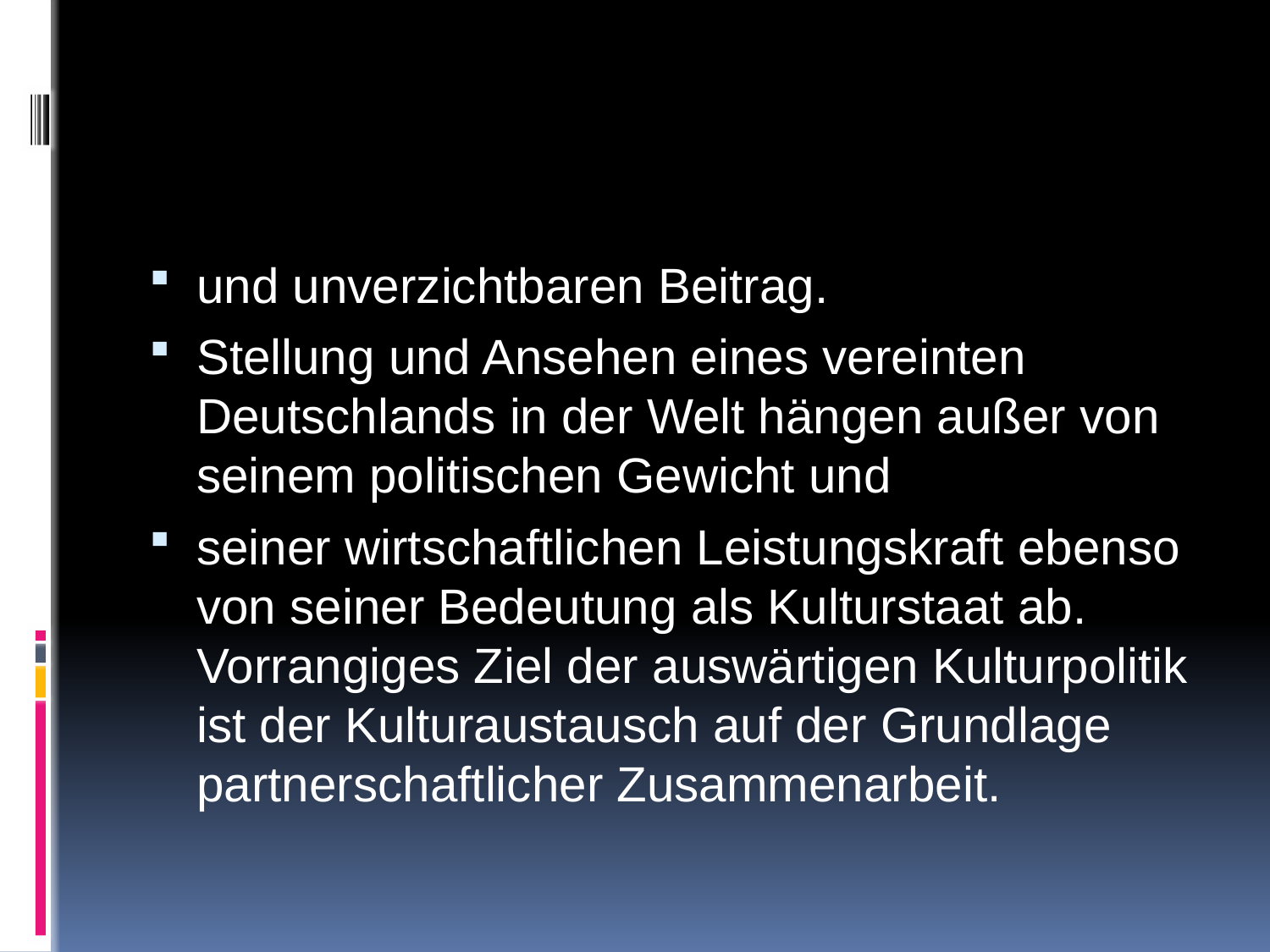

#
und unverzichtbaren Beitrag.
Stellung und Ansehen eines vereinten Deutschlands in der Welt hängen außer von seinem politischen Gewicht und
seiner wirtschaftlichen Leistungskraft ebenso von seiner Bedeutung als Kulturstaat ab. Vorrangiges Ziel der auswärtigen Kulturpolitik ist der Kulturaustausch auf der Grundlage partnerschaftlicher Zusammenarbeit.